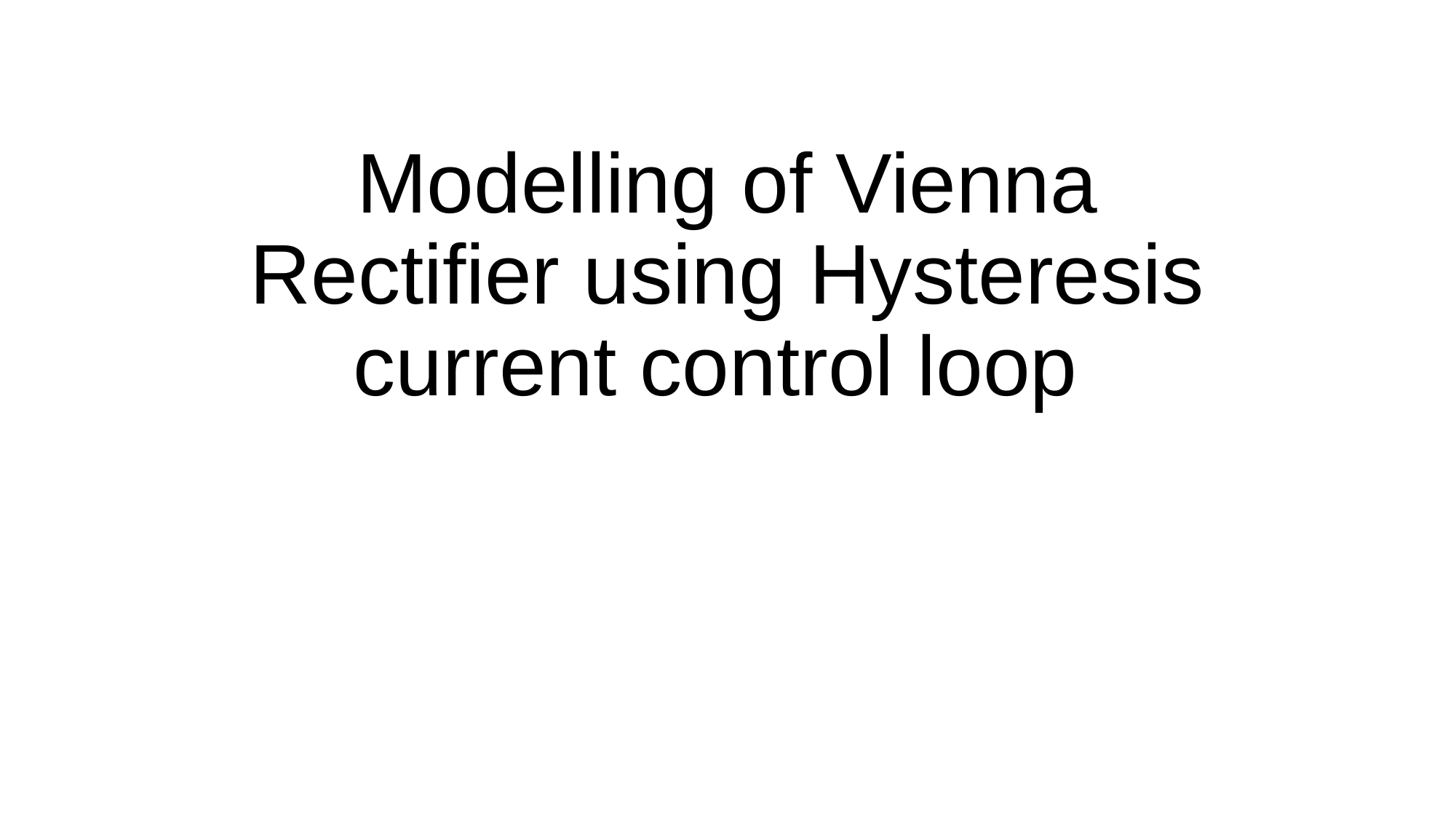

# Modelling of Vienna Rectifier using Hysteresis current control loop